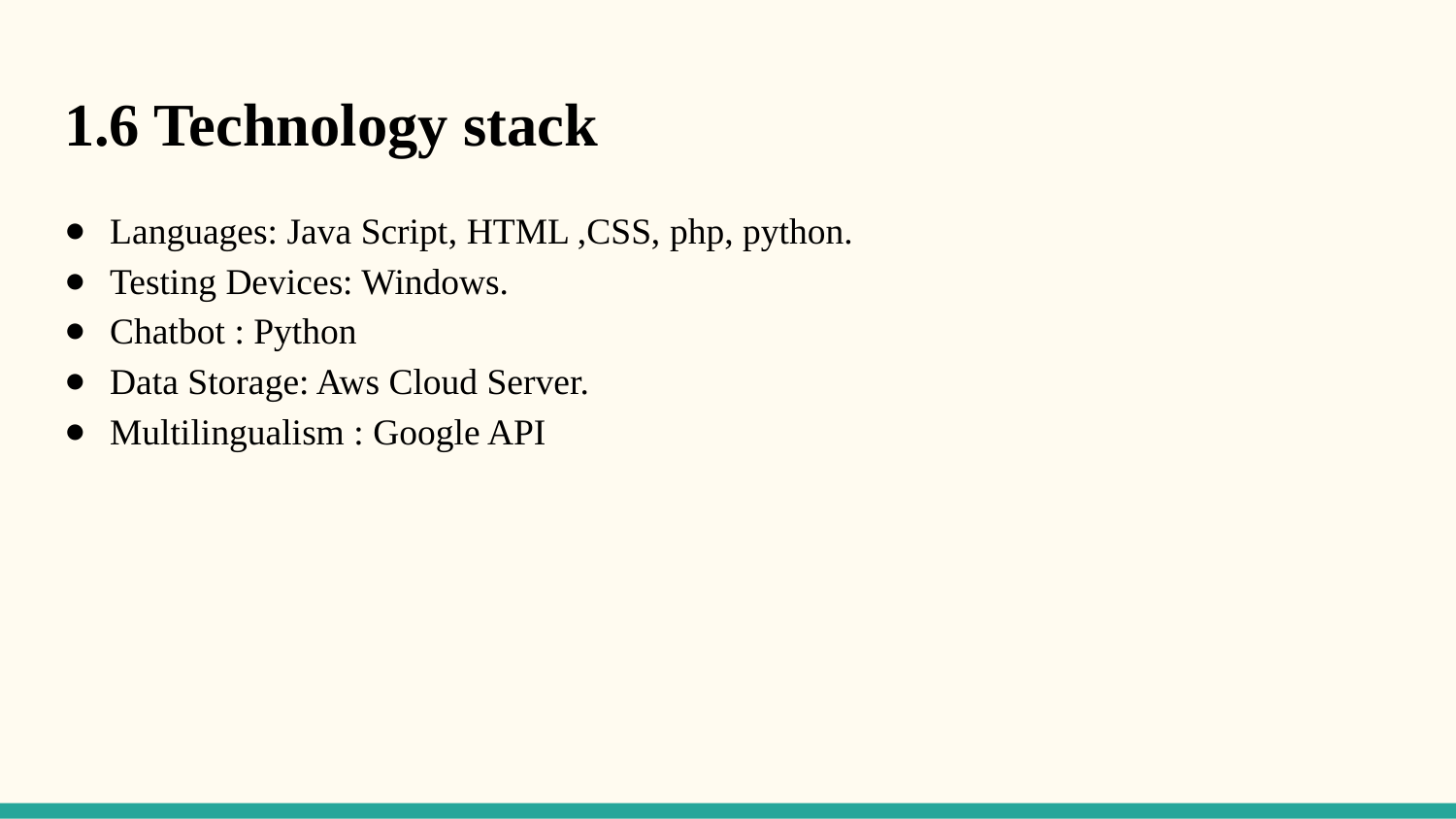

# 1.6 Technology stack
Languages: Java Script, HTML ,CSS, php, python.
Testing Devices: Windows.
Chatbot : Python
Data Storage: Aws Cloud Server.
Multilingualism : Google API